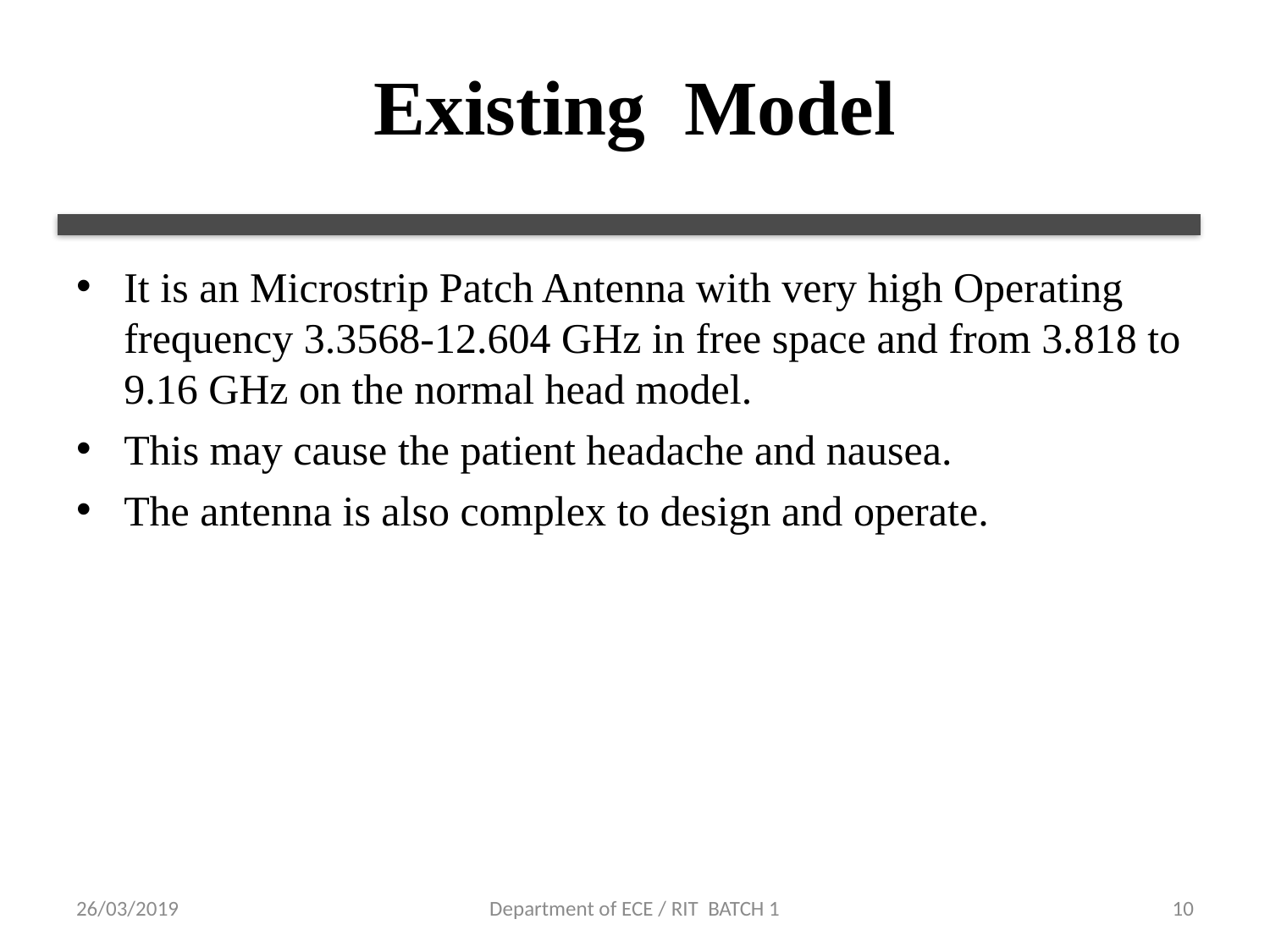

# Existing  Model

It is an Microstrip Patch Antenna with very high Operating frequency 3.3568-12.604 GHz in free space and from 3.818 to 9.16 GHz on the normal head model.
This may cause the patient headache and nausea.
The antenna is also complex to design and operate.
26/03/2019
Department of ECE / RIT  BATCH 1
10